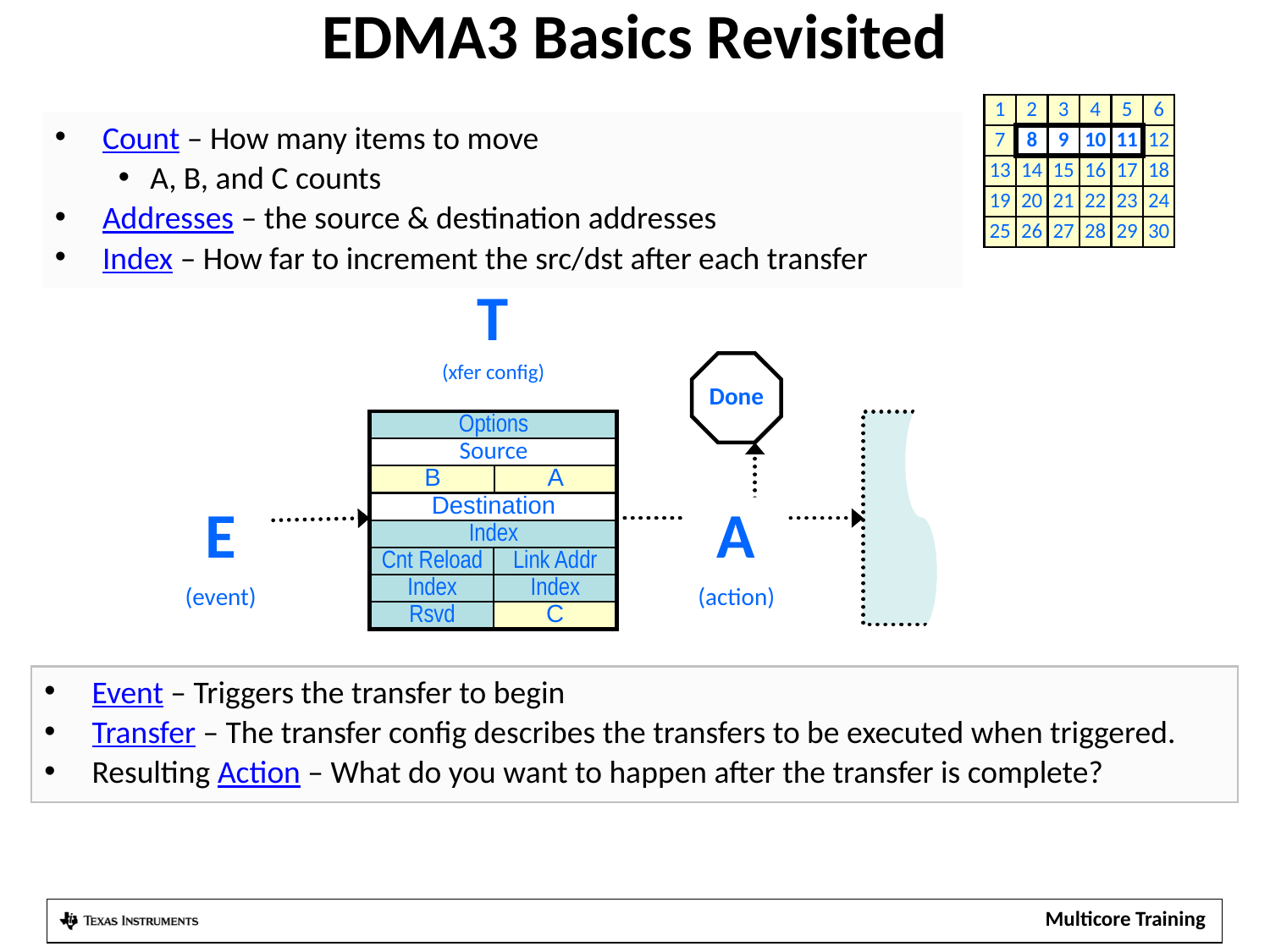

# EDMA3 Basics Revisited
1
2
3
4
5
6
7
8
9
10
11
12
13
14
15
16
17
18
19
20
21
22
23
24
25
26
27
28
29
30

8
9
10
11
Count – How many items to move
A, B, and C counts
Addresses – the source & destination addresses
Index – How far to increment the src/dst after each transfer
T
(xfer config)
Done
T
(xfer config)

E
(event)
A
(action)

Options
Source
B
A
Transfer Count
Destination
Index
Cnt Reload
Link Addr
Index
Index
Rsvd
C
Event – Triggers the transfer to begin
Transfer – The transfer config describes the transfers to be executed when triggered.
Resulting Action – What do you want to happen after the transfer is complete?